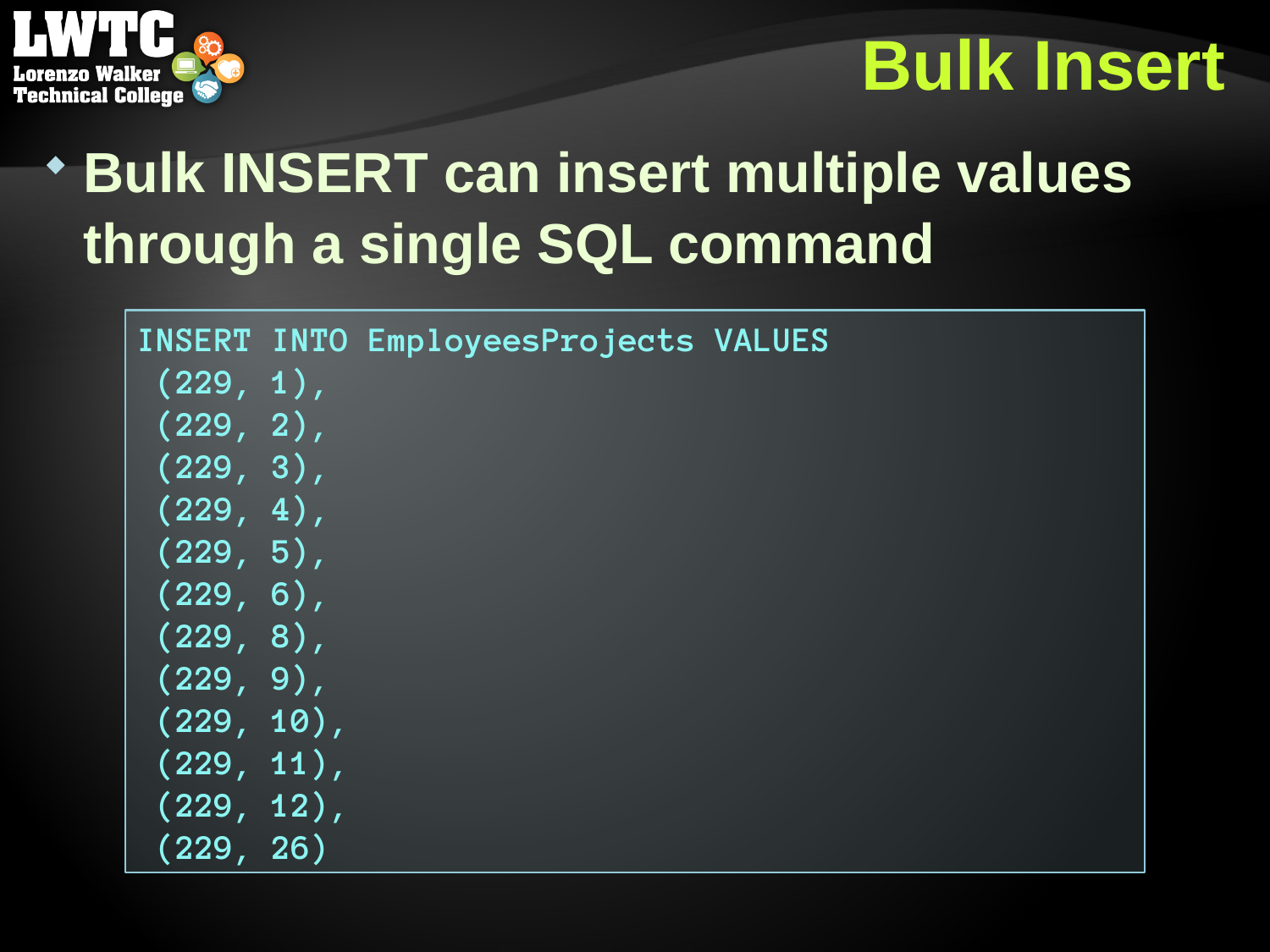

# Bulk Insert
Bulk INSERT can insert multiple values through a single SQL command
INSERT INTO EmployeesProjects VALUES
 (229, 1),
 (229, 2),
 (229, 3),
 (229, 4),
 (229, 5),
 (229, 6),
 (229, 8),
 (229, 9),
 (229, 10),
 (229, 11),
 (229, 12),
 (229, 26)